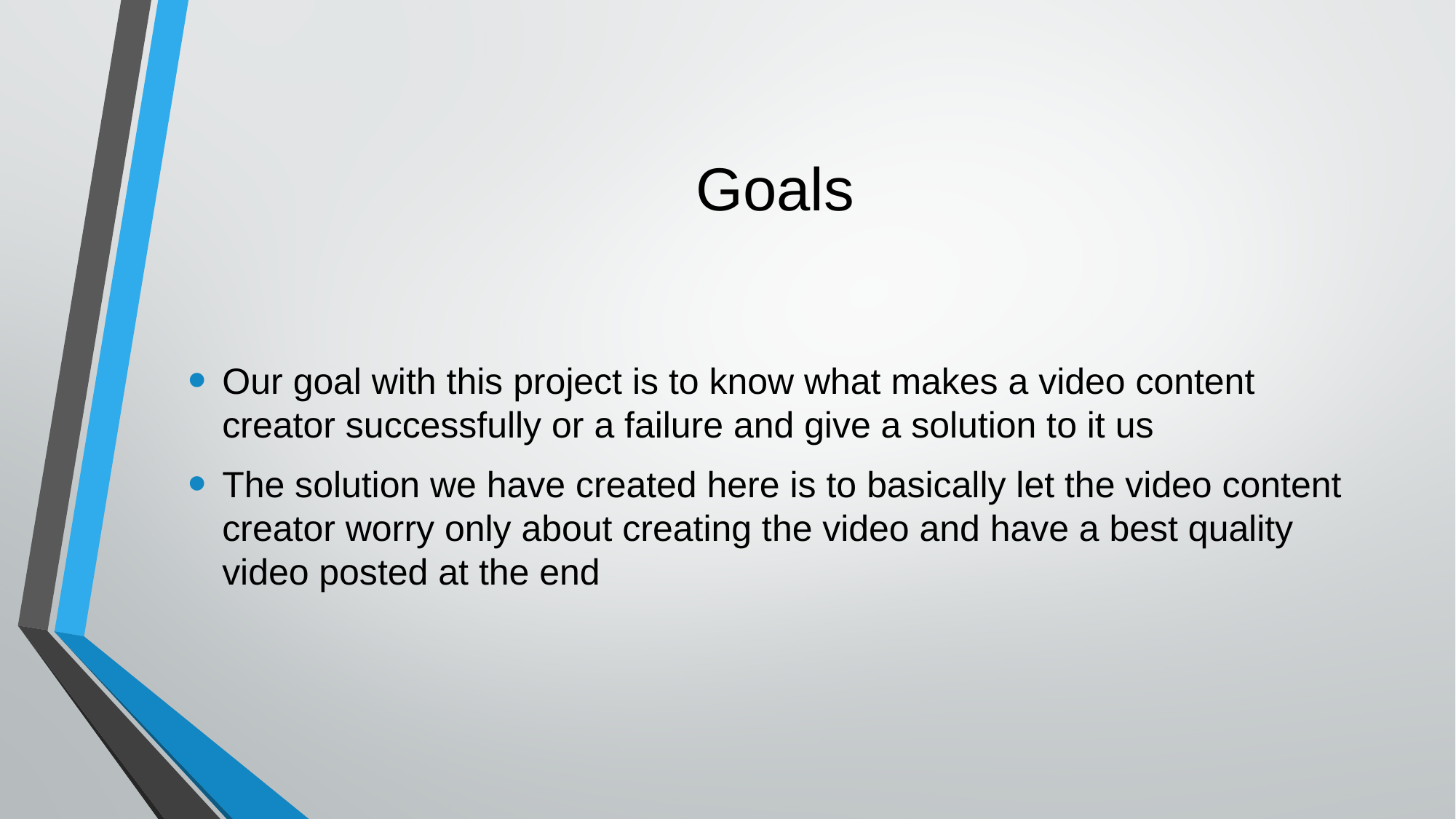

# Goals
Our goal with this project is to know what makes a video content creator successfully or a failure and give a solution to it us
The solution we have created here is to basically let the video content creator worry only about creating the video and have a best quality video posted at the end